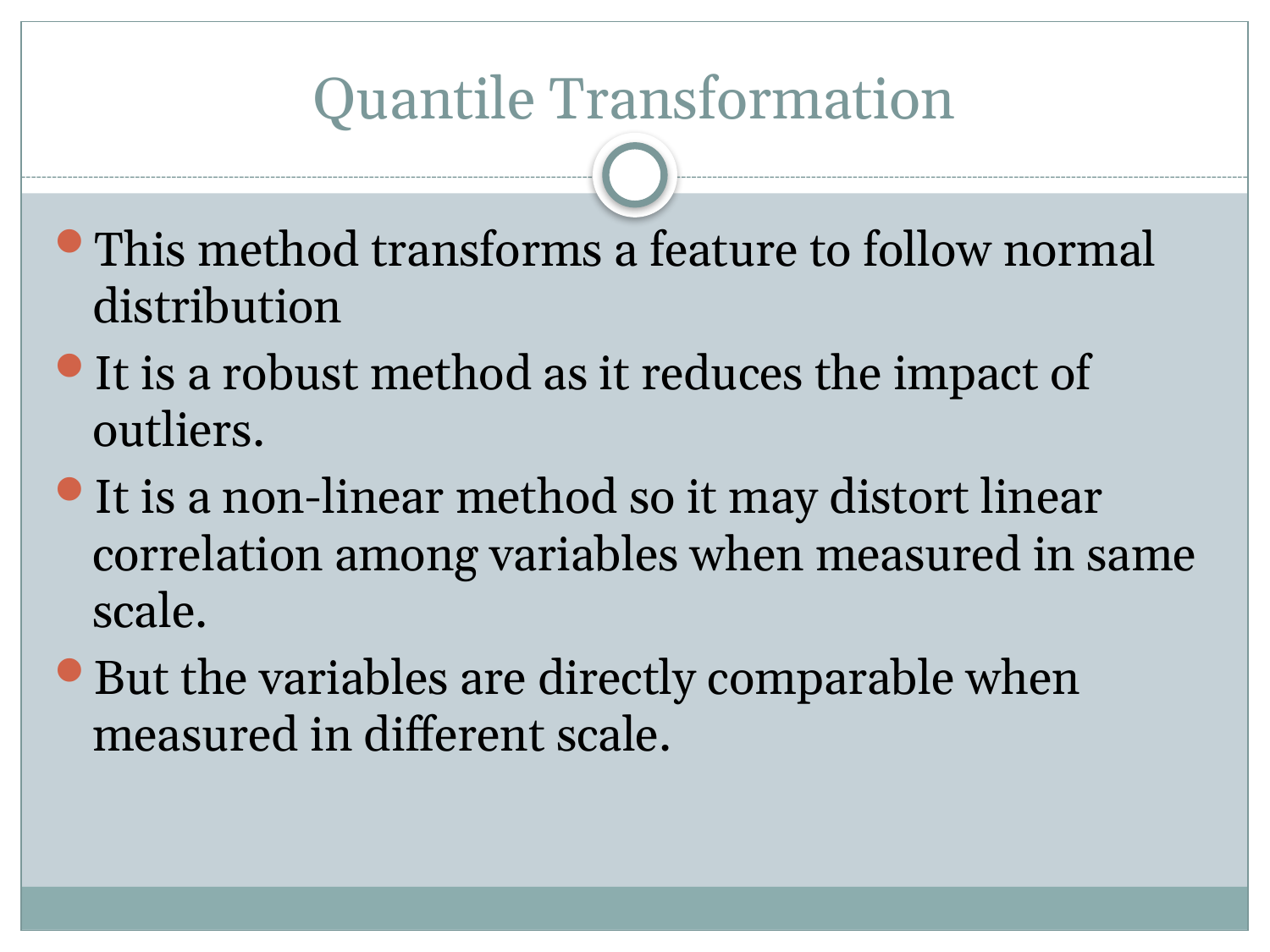

# Quantile Transformation
This method transforms a feature to follow normal distribution
It is a robust method as it reduces the impact of outliers.
It is a non-linear method so it may distort linear correlation among variables when measured in same scale.
But the variables are directly comparable when measured in different scale.